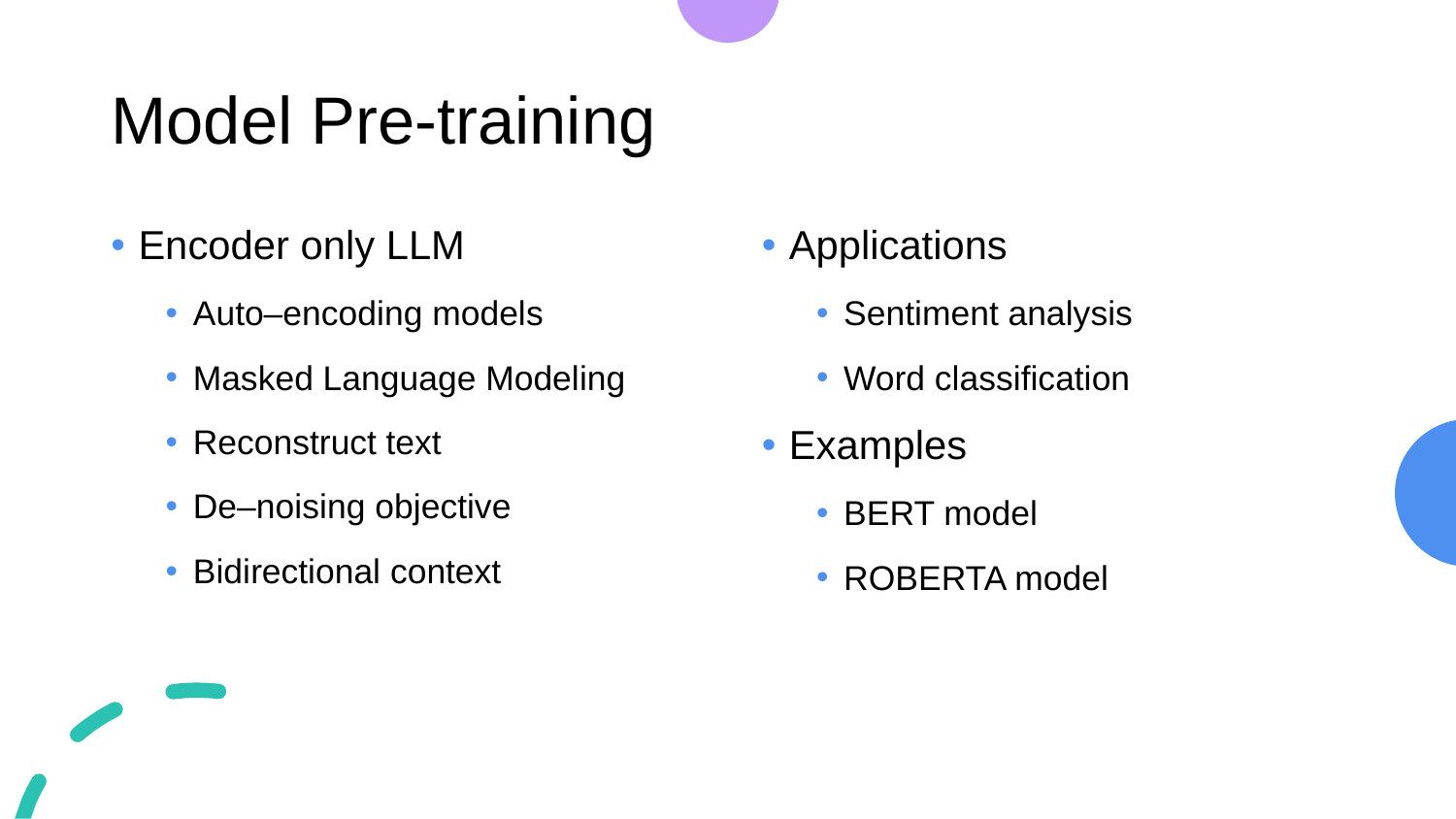

# Model Pre-training
Encoder only LLM
Auto–encoding models
Masked Language Modeling
Reconstruct text
De–noising objective
Bidirectional context
Applications
Sentiment analysis
Word classification
Examples
BERT model
ROBERTA model